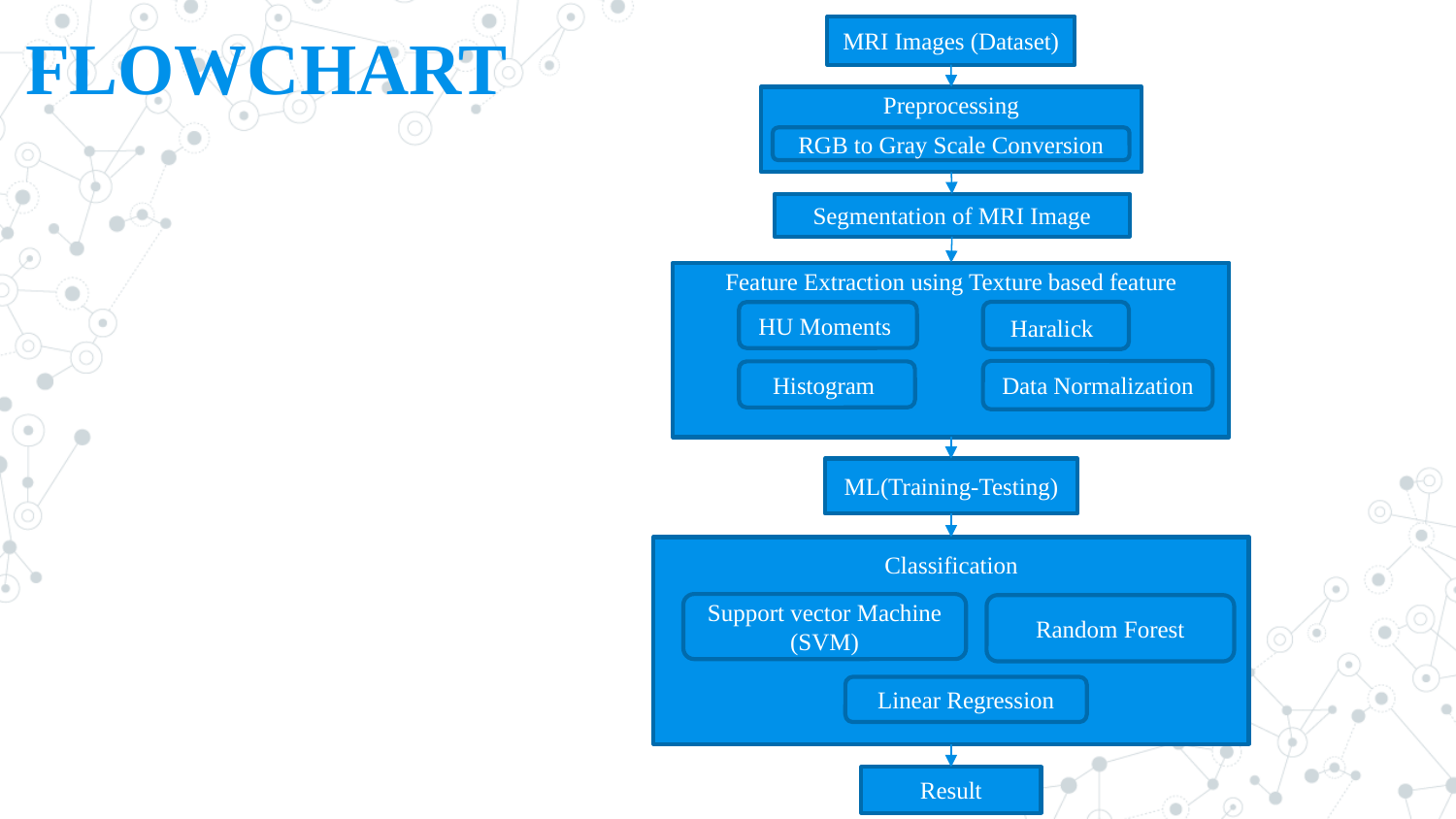

# FLOWCHART
MRI Images (Dataset)
Preprocessing
RGB to Gray Scale Conversion
Segmentation of MRI Image
Feature Extraction using Texture based feature
Haralick
HU Moments
Data Normalization
Histogram
ML(Training-Testing)
Classification
Support vector Machine (SVM)
Random Forest
Linear Regression
Result